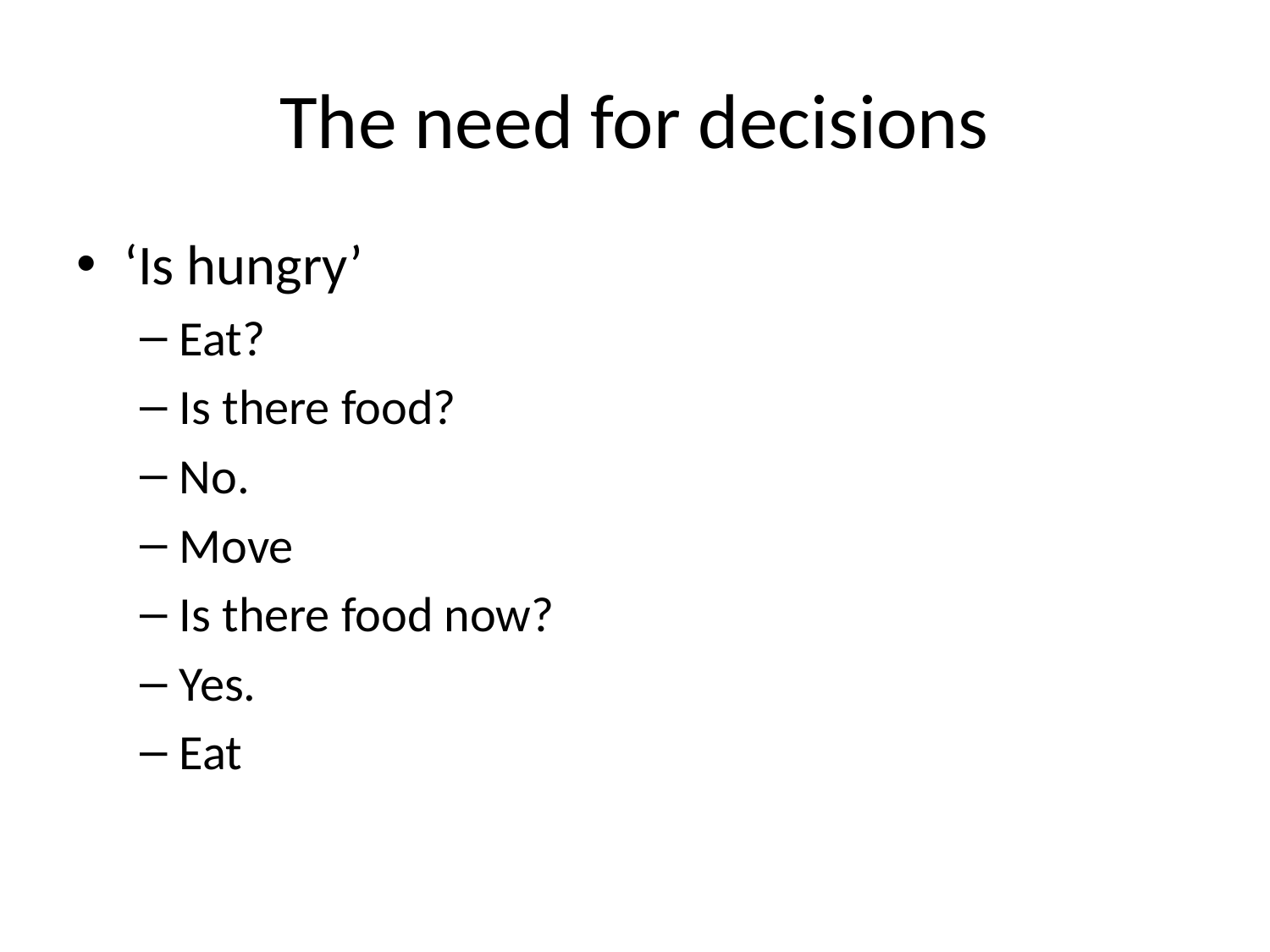

# The need for decisions
‘Is hungry’
Eat?
Is there food?
No.
Move
Is there food now?
Yes.
Eat